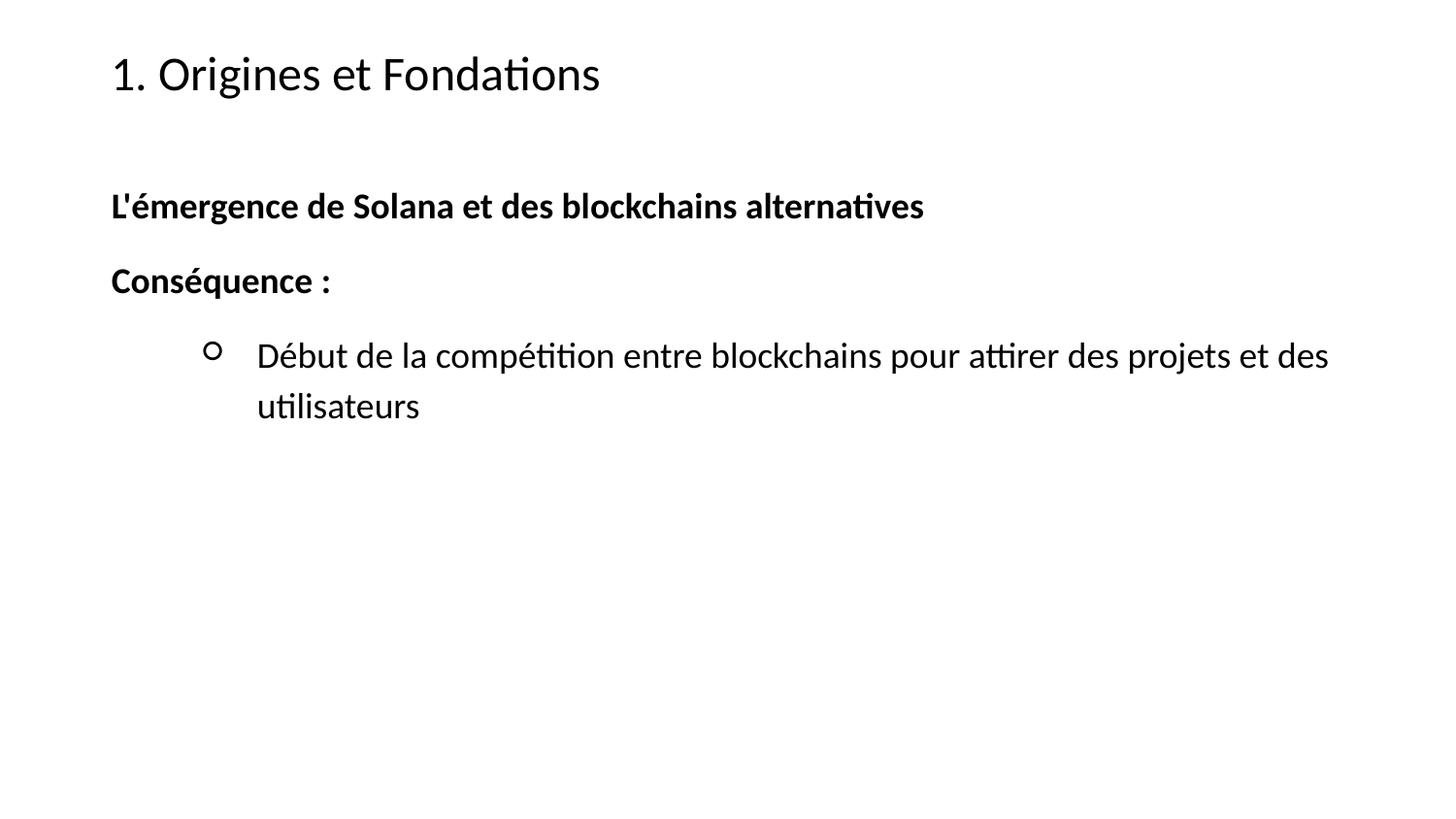

1. Origines et Fondations
L'émergence de Solana et des blockchains alternatives
Conséquence :
Début de la compétition entre blockchains pour attirer des projets et des utilisateurs